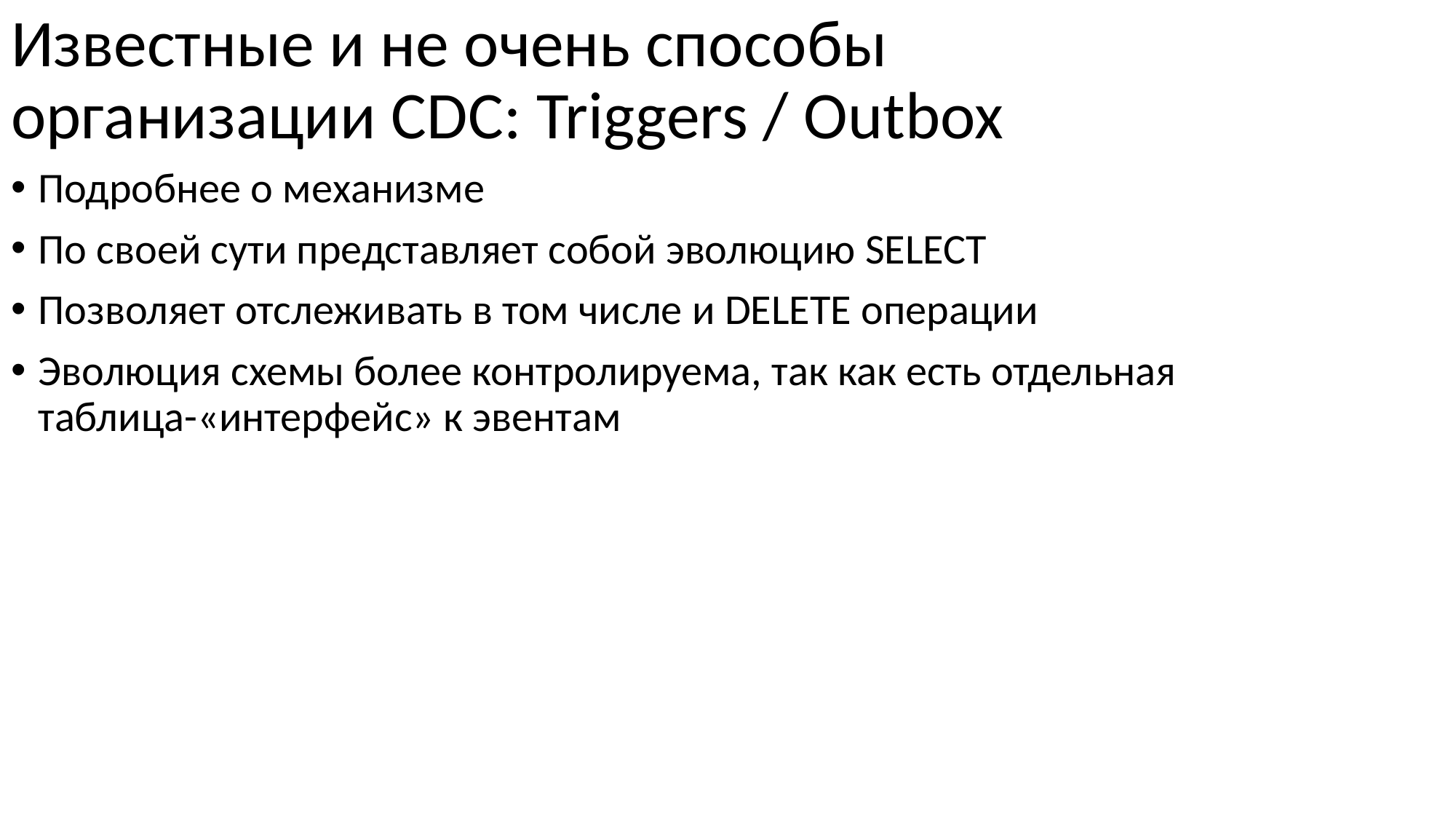

# Известные и не очень способы организации CDC: Triggers / Outbox
Подробнее о механизме
По своей сути представляет собой эволюцию SELECT
Позволяет отслеживать в том числе и DELETE операции
Эволюция схемы более контролируема, так как есть отдельная таблица-«интерфейс» к эвентам